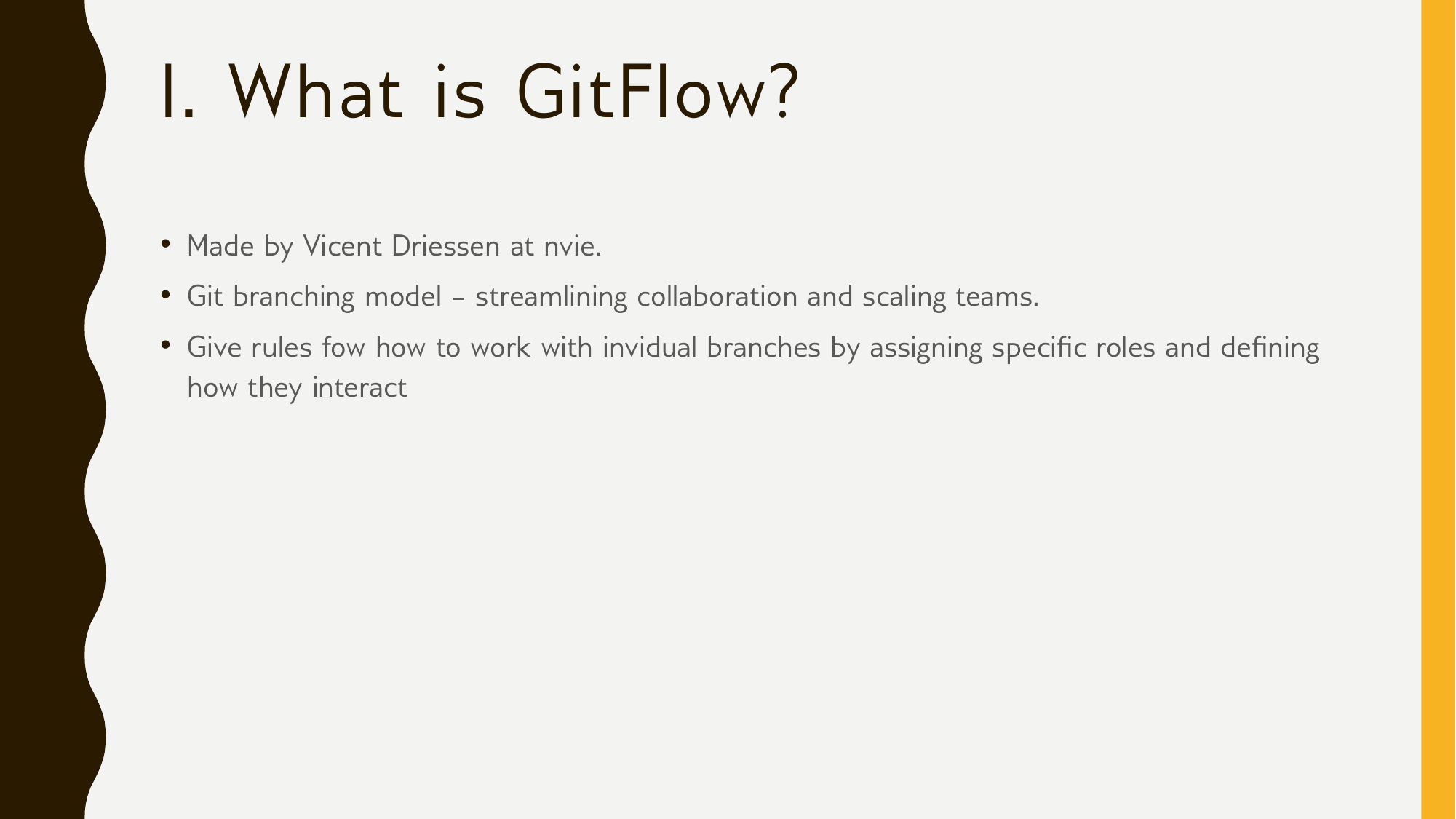

# I. What is GitFlow?
Made by Vicent Driessen at nvie.
Git branching model – streamlining collaboration and scaling teams.
Give rules fow how to work with invidual branches by assigning specific roles and defining how they interact